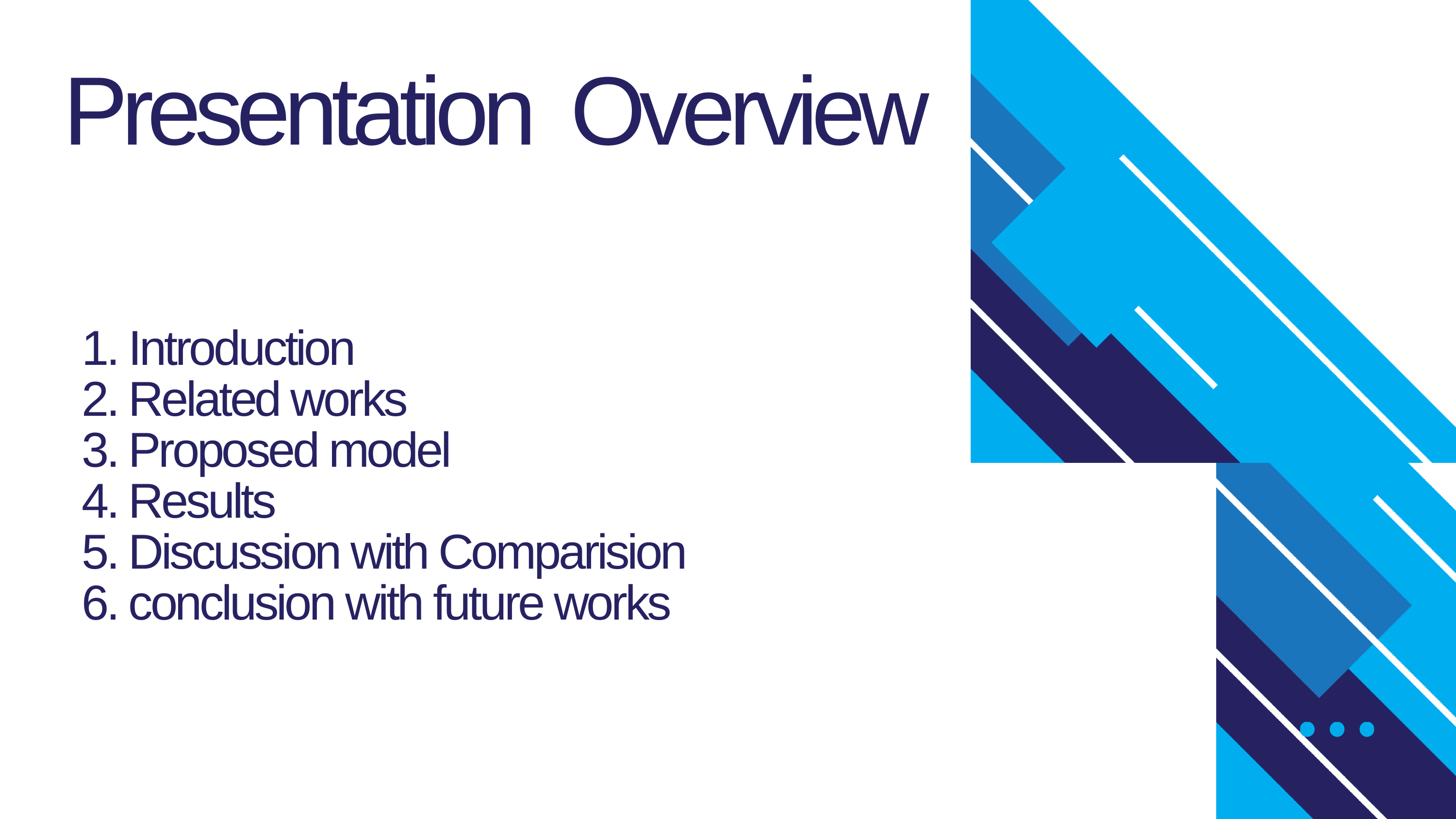

Presentation  Overview

1. Introduction
2. Related works
3. Proposed model
4. Results
5. Discussion with Comparision
6. conclusion with future works